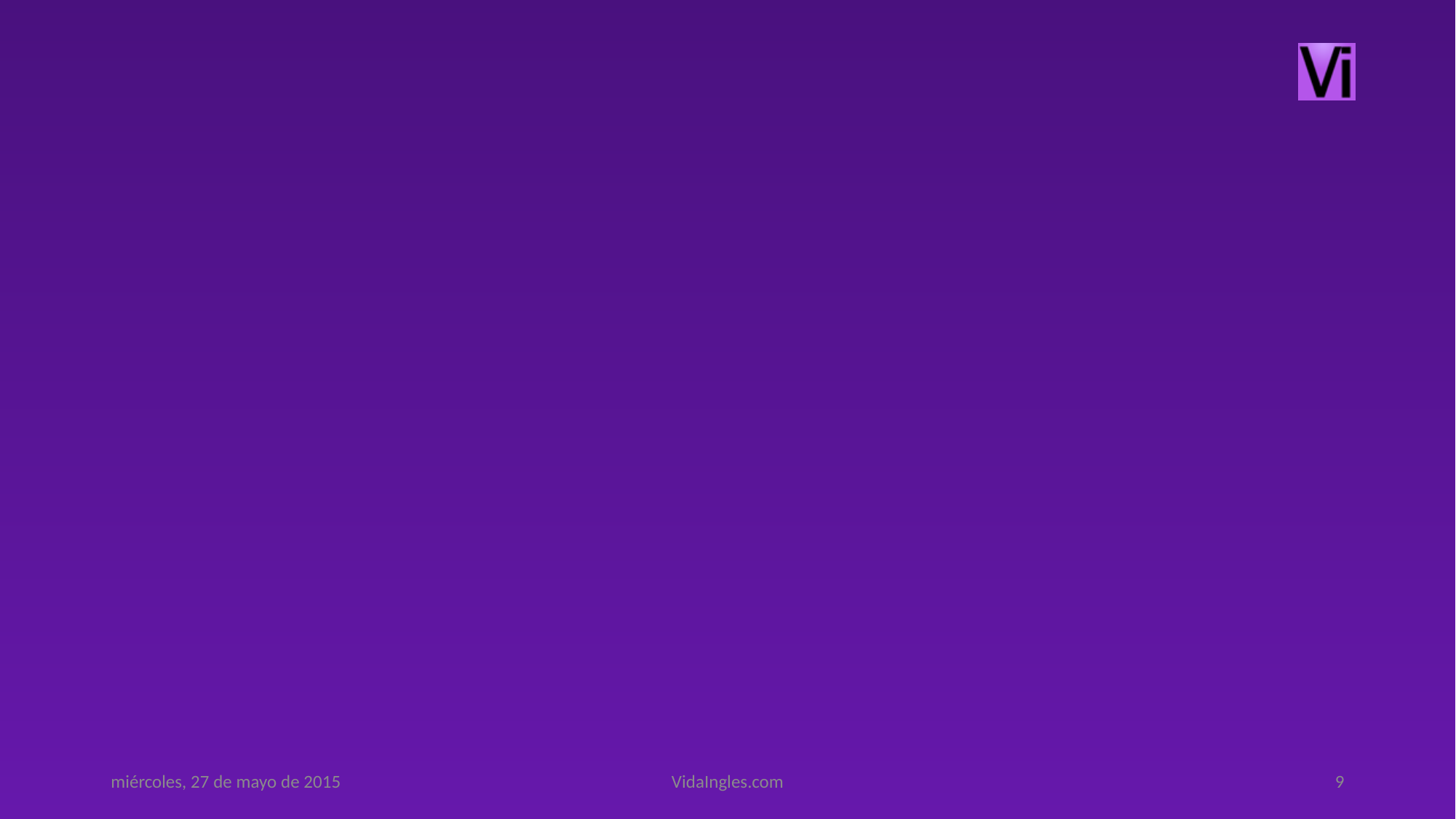

#

miércoles, 27 de mayo de 2015
VidaIngles.com
9